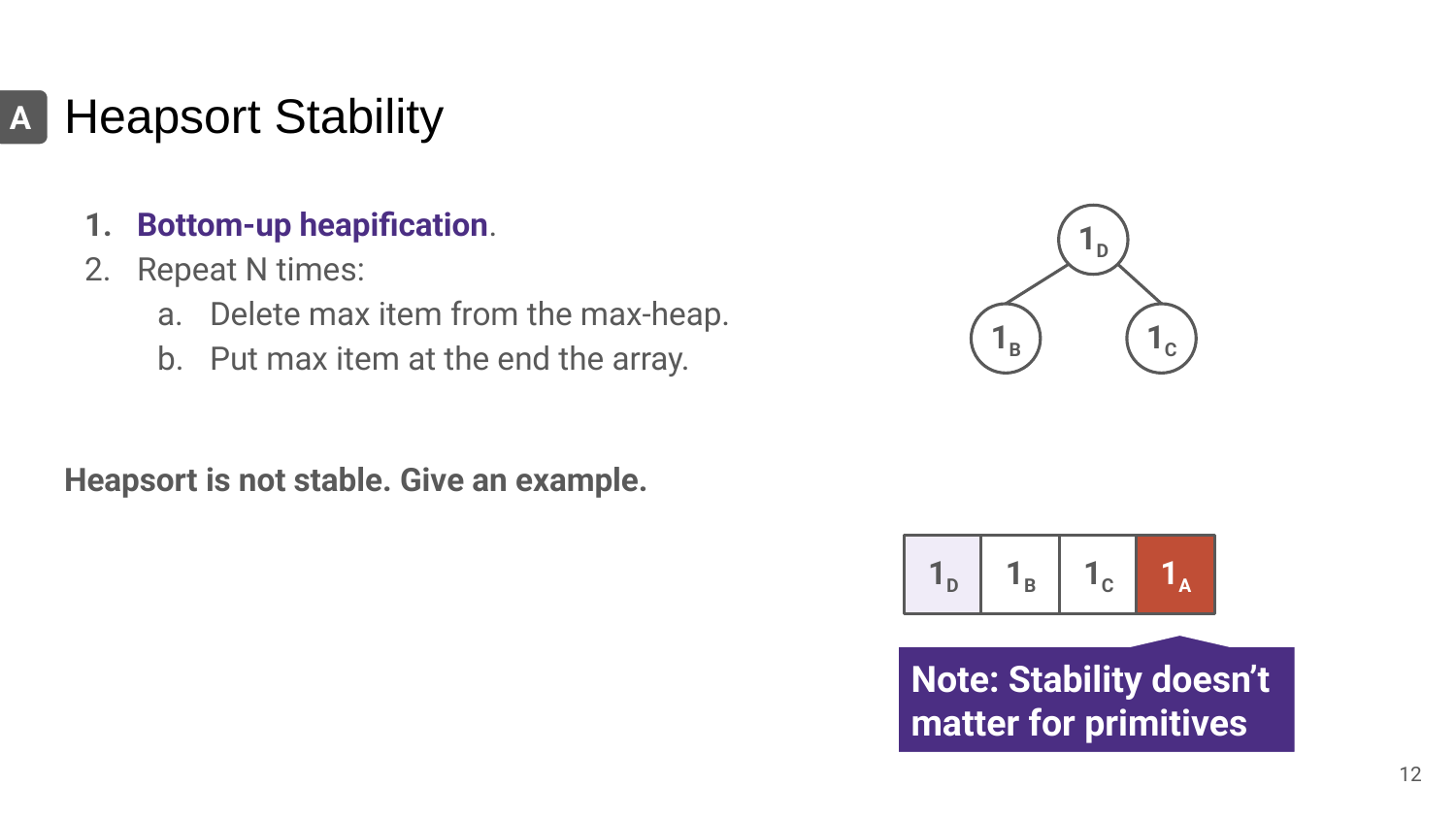

# Heapsort Stability
A
Bottom-up heapification.
Repeat N times:
Delete max item from the max-heap.
Put max item at the end the array.

Heapsort is not stable. Give an example.
1D
1B
1C
1D
1B
1C
1A
Note: Stability doesn’t matter for primitives
12